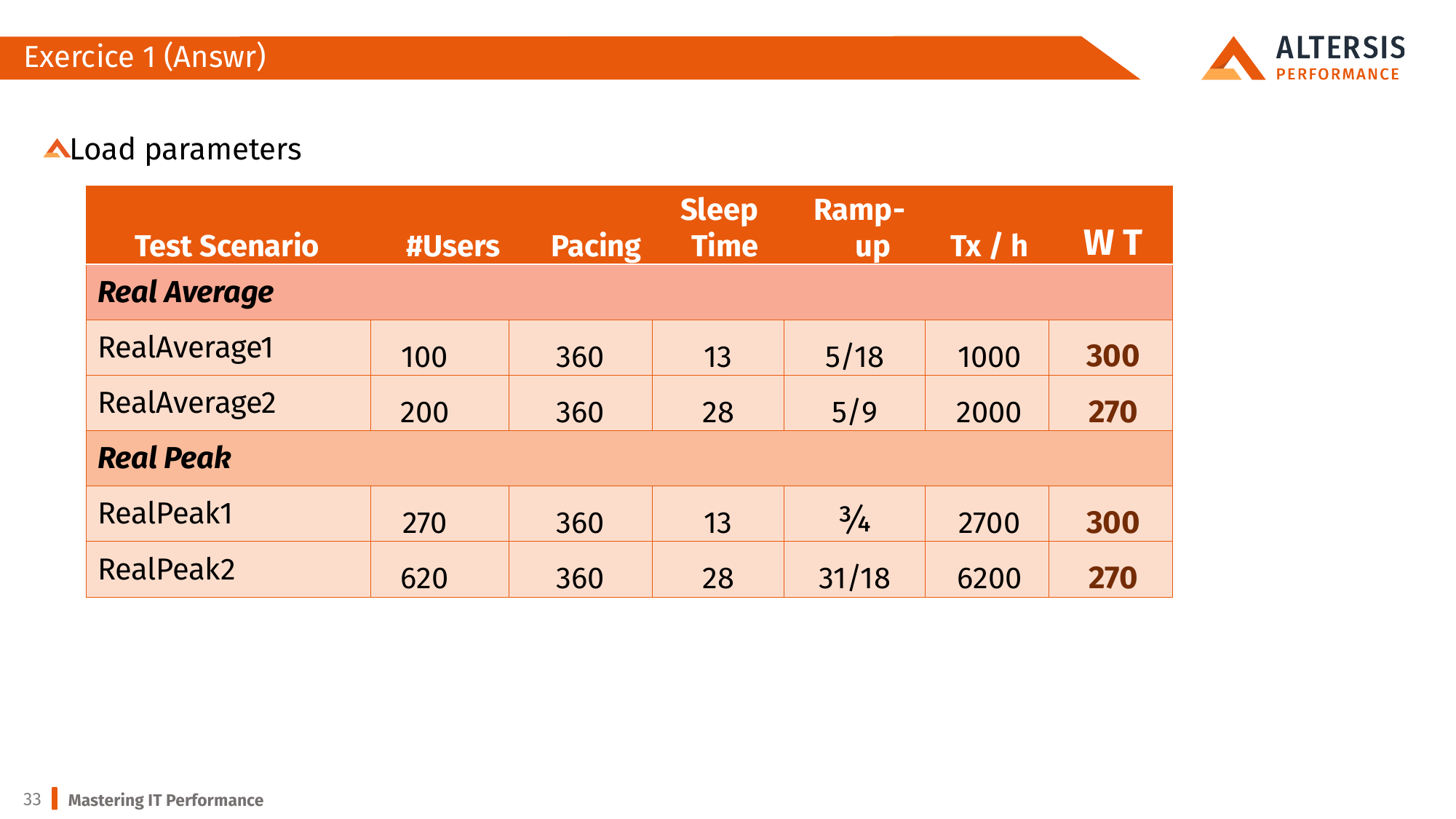

# Exercice 1 (Answr)
Load parameters
| Test Scenario | #Users |  | Pacing | Sleep Time | Ramp- up | Tx / h | W T |
| --- | --- | --- | --- | --- | --- | --- | --- |
| Real Average |  |  |  |  |  |  |  |
| RealAverage1 | 100 | 360 |  | 13 | 5/18 | 1000 | 300 |
| RealAverage2 | 200 | 360 |  | 28 | 5/9 | 2000 | 270 |
| Real Peak |  |  |  |  |  |  |  |
| RealPeak1 | 270 | 360 |  | 13 | ¾ | 2700 | 300 |
| RealPeak2 | 620 | 360 |  | 28 | 31/18 | 6200 | 270 |
Mastering IT Performance